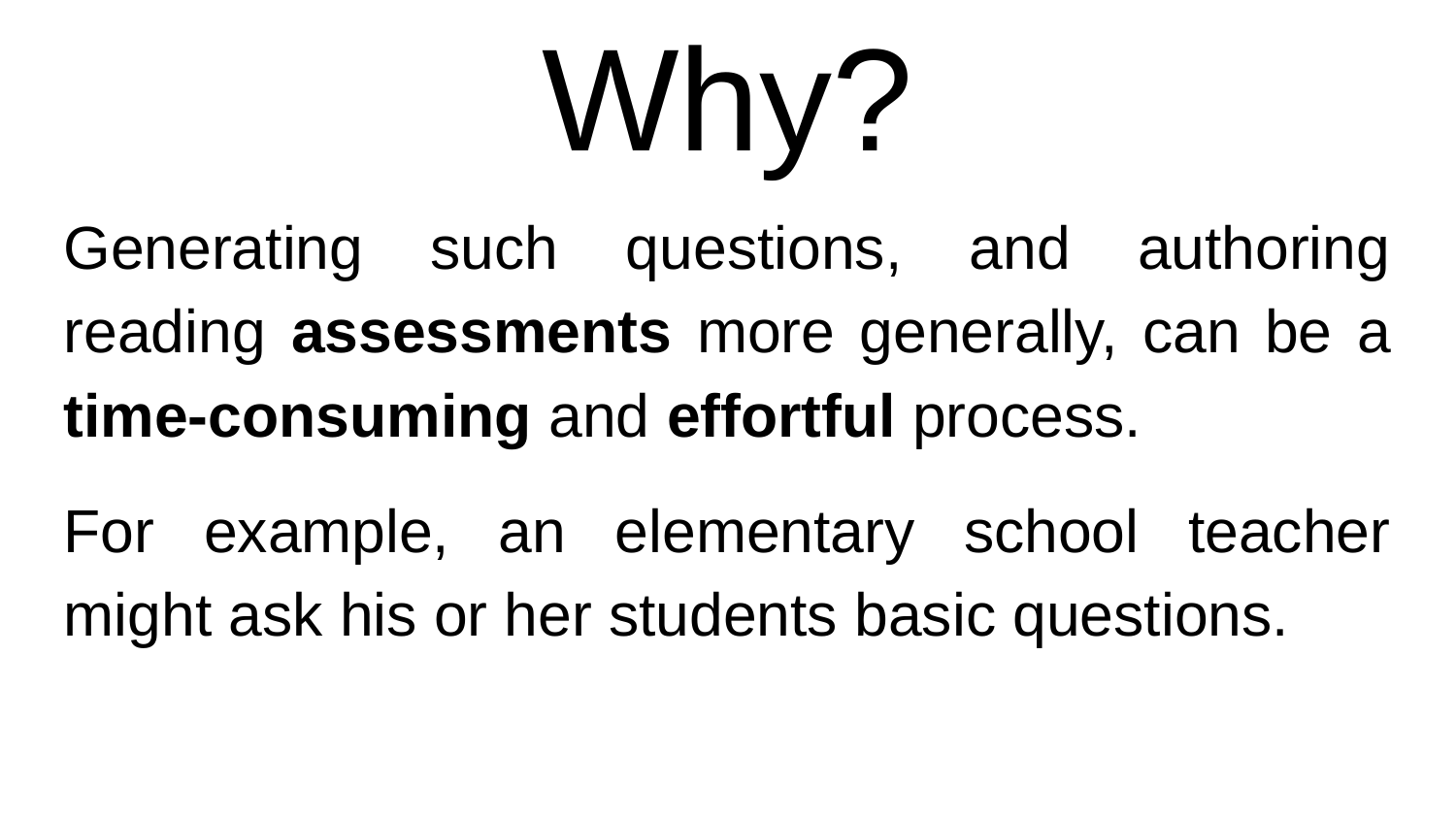

Why?
Generating such questions, and authoring reading assessments more generally, can be a time-consuming and effortful process.
For example, an elementary school teacher might ask his or her students basic questions.